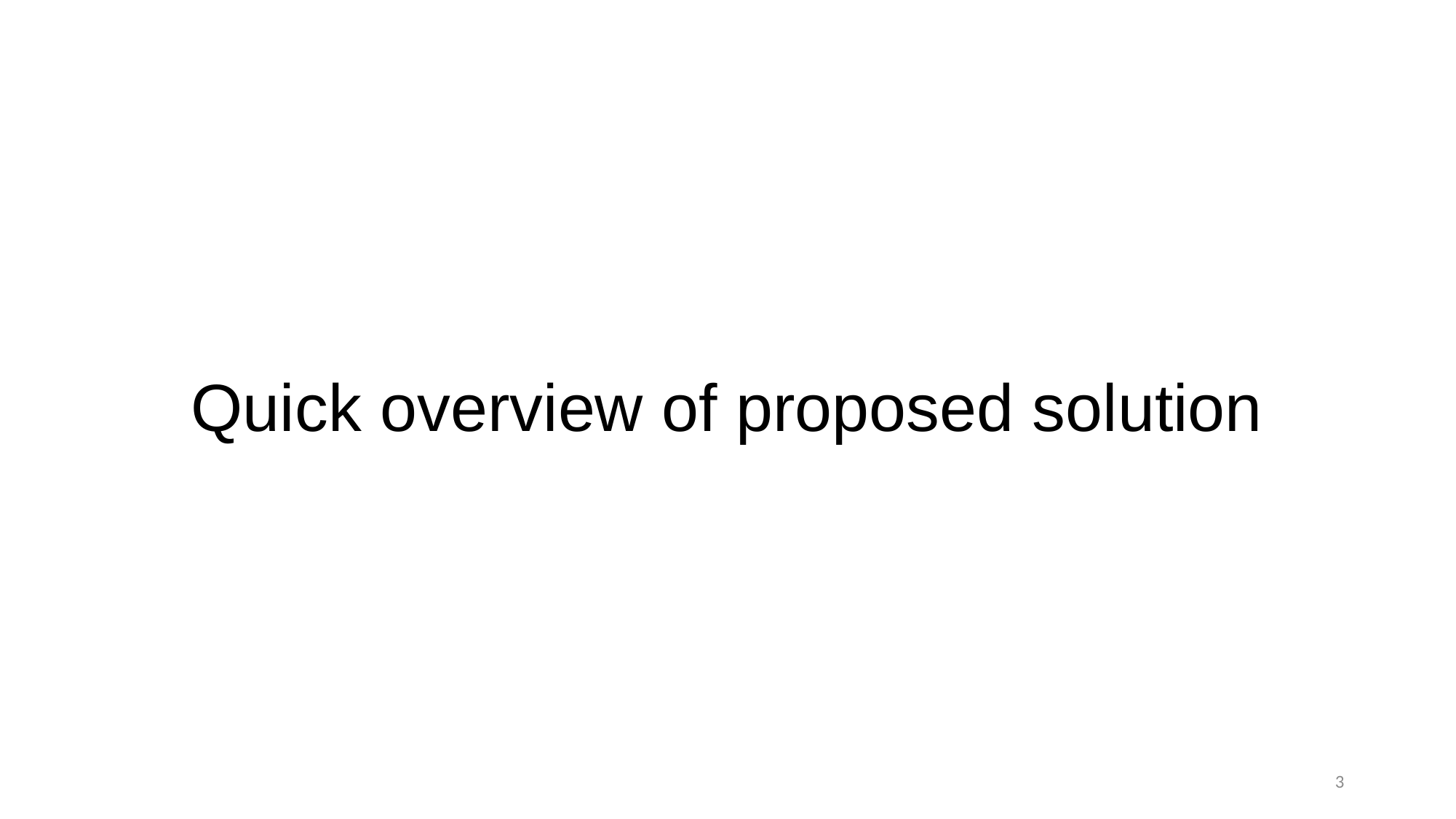

# Quick overview of proposed solution
3